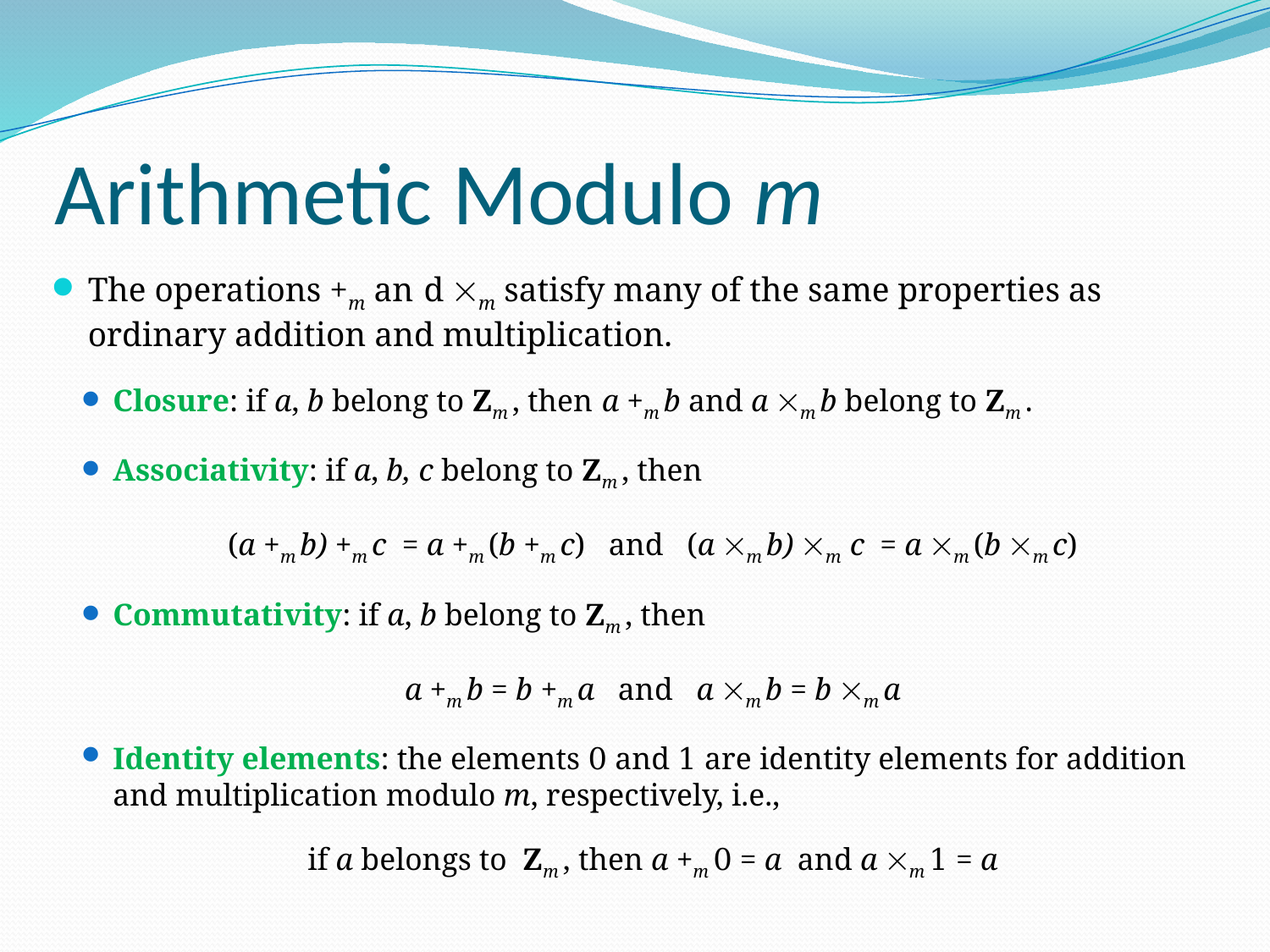

# Arithmetic Modulo m
The operations +m an d ×m satisfy many of the same properties as ordinary addition and multiplication.

Closure: if a, b belong to Zm , then  a +m b and a ×m b belong to Zm .

Associativity: if a, b, c belong to Zm , then

(a +m b) +m c  = a +m (b +m c)   and   (a ×m b) ×m  c  = a ×m (b ×m c)

Commutativity: if a, b belong to Zm , then

a +m b = b +m a   and   a ×m b = b ×m a

Identity elements: the elements 0 and 1 are identity elements for addition and multiplication modulo m, respectively, i.e.,

if a belongs to  Zm , then a +m 0 = a  and a ×m 1 = a